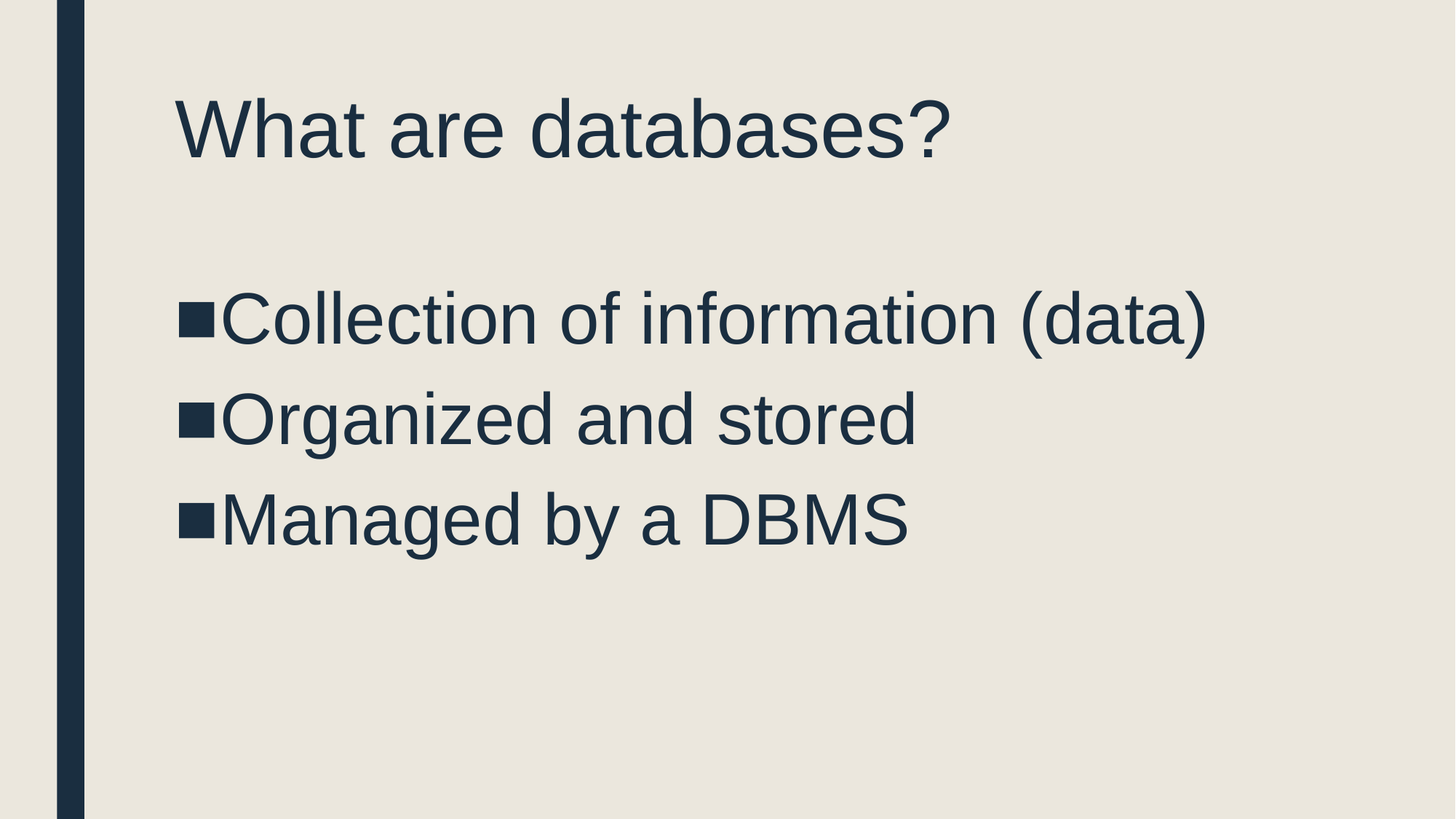

# What are databases?
Collection of information (data)
Organized and stored
Managed by a DBMS